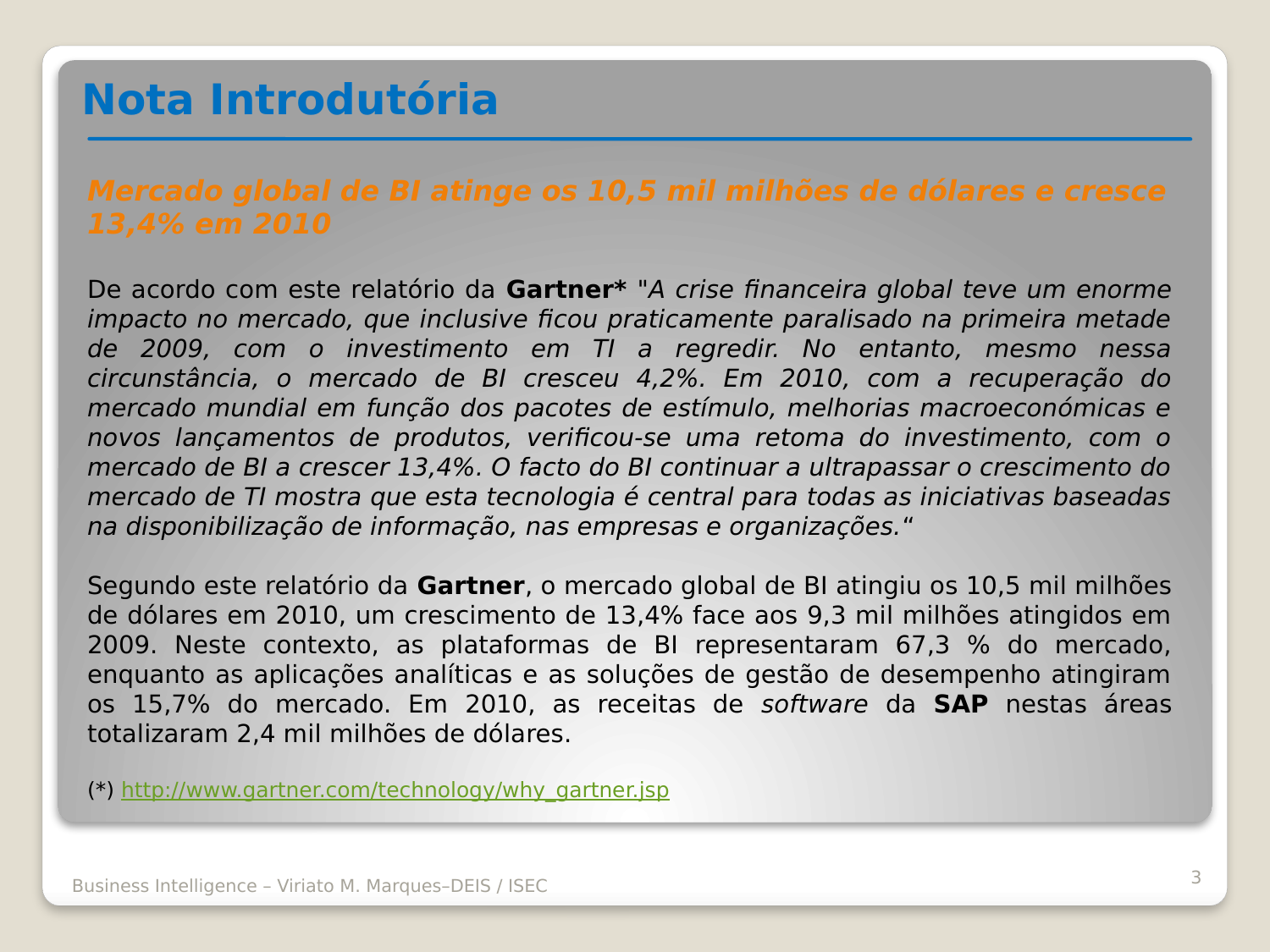

Nota Introdutória
Mercado global de BI atinge os 10,5 mil milhões de dólares e cresce 13,4% em 2010

De acordo com este relatório da Gartner* "A crise financeira global teve um enorme impacto no mercado, que inclusive ficou praticamente paralisado na primeira metade de 2009, com o investimento em TI a regredir. No entanto, mesmo nessa circunstância, o mercado de BI cresceu 4,2%. Em 2010, com a recuperação do mercado mundial em função dos pacotes de estímulo, melhorias macroeconómicas e novos lançamentos de produtos, verificou-se uma retoma do investimento, com o mercado de BI a crescer 13,4%. O facto do BI continuar a ultrapassar o crescimento do mercado de TI mostra que esta tecnologia é central para todas as iniciativas baseadas na disponibilização de informação, nas empresas e organizações.“

Segundo este relatório da Gartner, o mercado global de BI atingiu os 10,5 mil milhões de dólares em 2010, um crescimento de 13,4% face aos 9,3 mil milhões atingidos em 2009. Neste contexto, as plataformas de BI representaram 67,3 % do mercado, enquanto as aplicações analíticas e as soluções de gestão de desempenho atingiram os 15,7% do mercado. Em 2010, as receitas de software da SAP nestas áreas totalizaram 2,4 mil milhões de dólares.

(*) http://www.gartner.com/technology/why_gartner.jsp

3
Business Intelligence – Viriato M. Marques–DEIS / ISEC